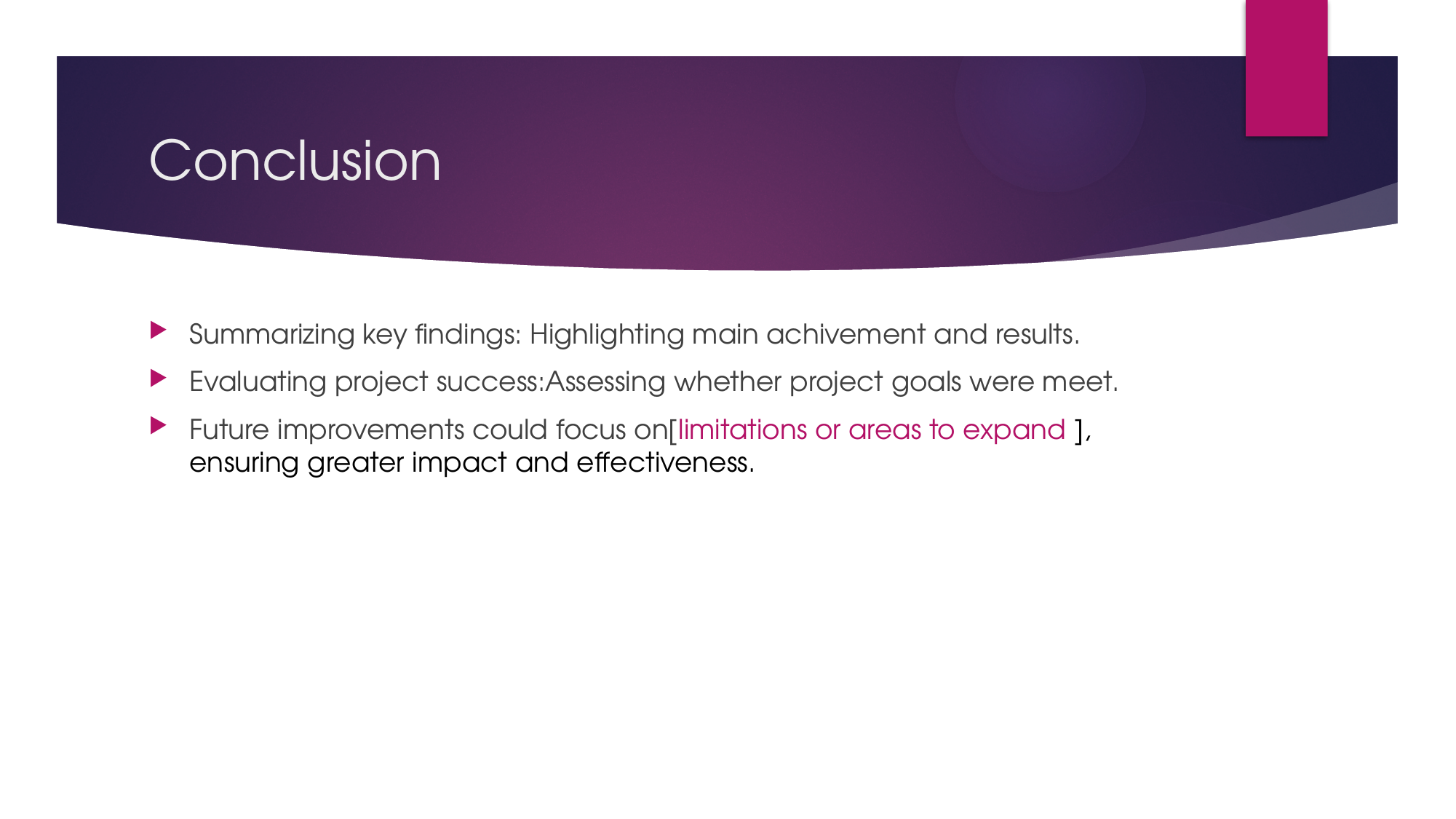

# Conclusion
Summarizing key findings: Highlighting main achivement and results.
Evaluating project success:Assessing whether project goals were meet.
Future improvements could focus on[limitations or areas to expand ], ensuring greater impact and effectiveness.